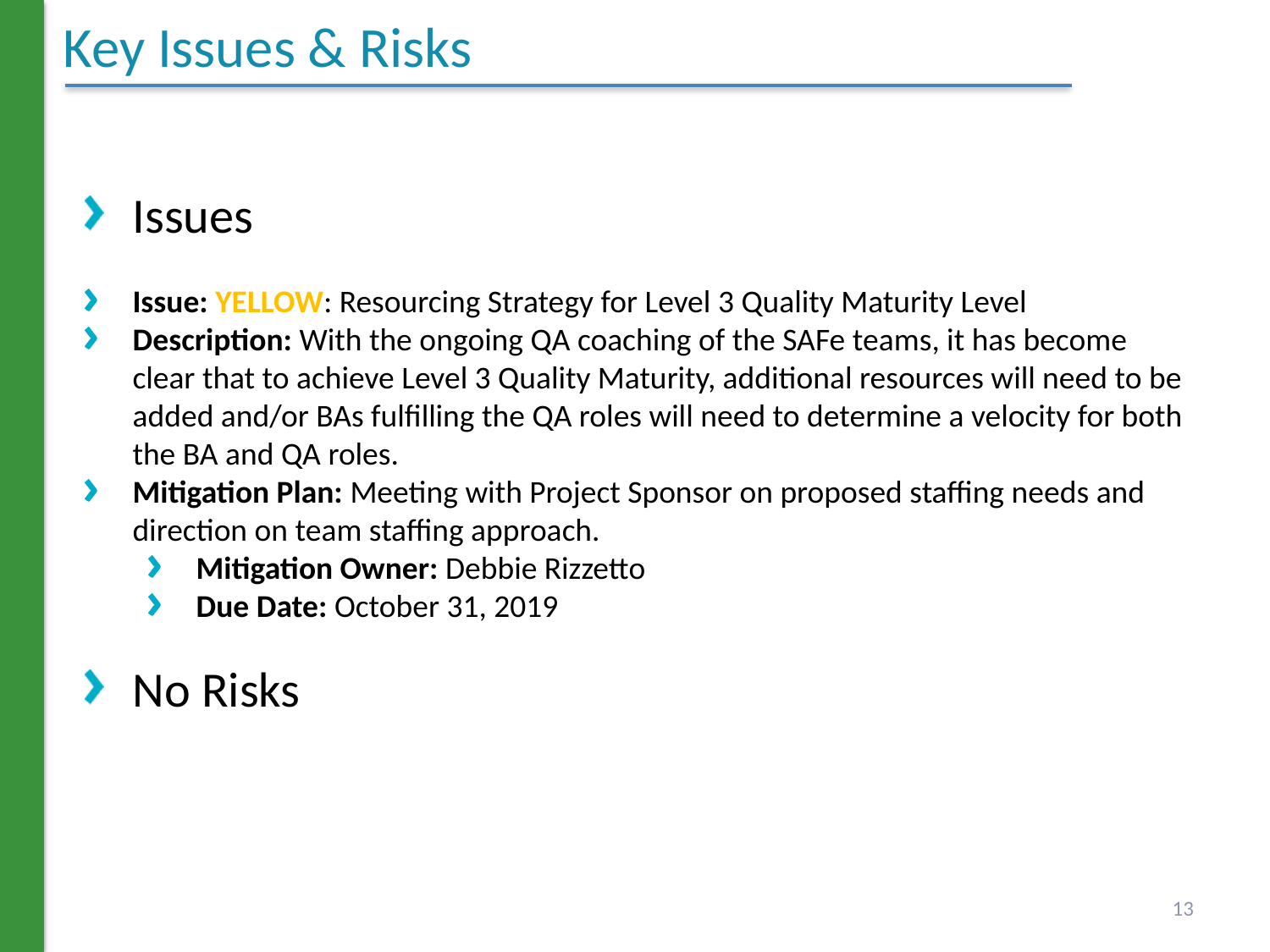

# Key Issues & Risks
Issues

Issue: YELLOW: Resourcing Strategy for Level 3 Quality Maturity Level
Description: With the ongoing QA coaching of the SAFe teams, it has become clear that to achieve Level 3 Quality Maturity, additional resources will need to be added and/or BAs fulfilling the QA roles will need to determine a velocity for both the BA and QA roles.
Mitigation Plan: Meeting with Project Sponsor on proposed staffing needs and direction on team staffing approach.
Mitigation Owner: Debbie Rizzetto
Due Date: October 31, 2019

No Risks

13